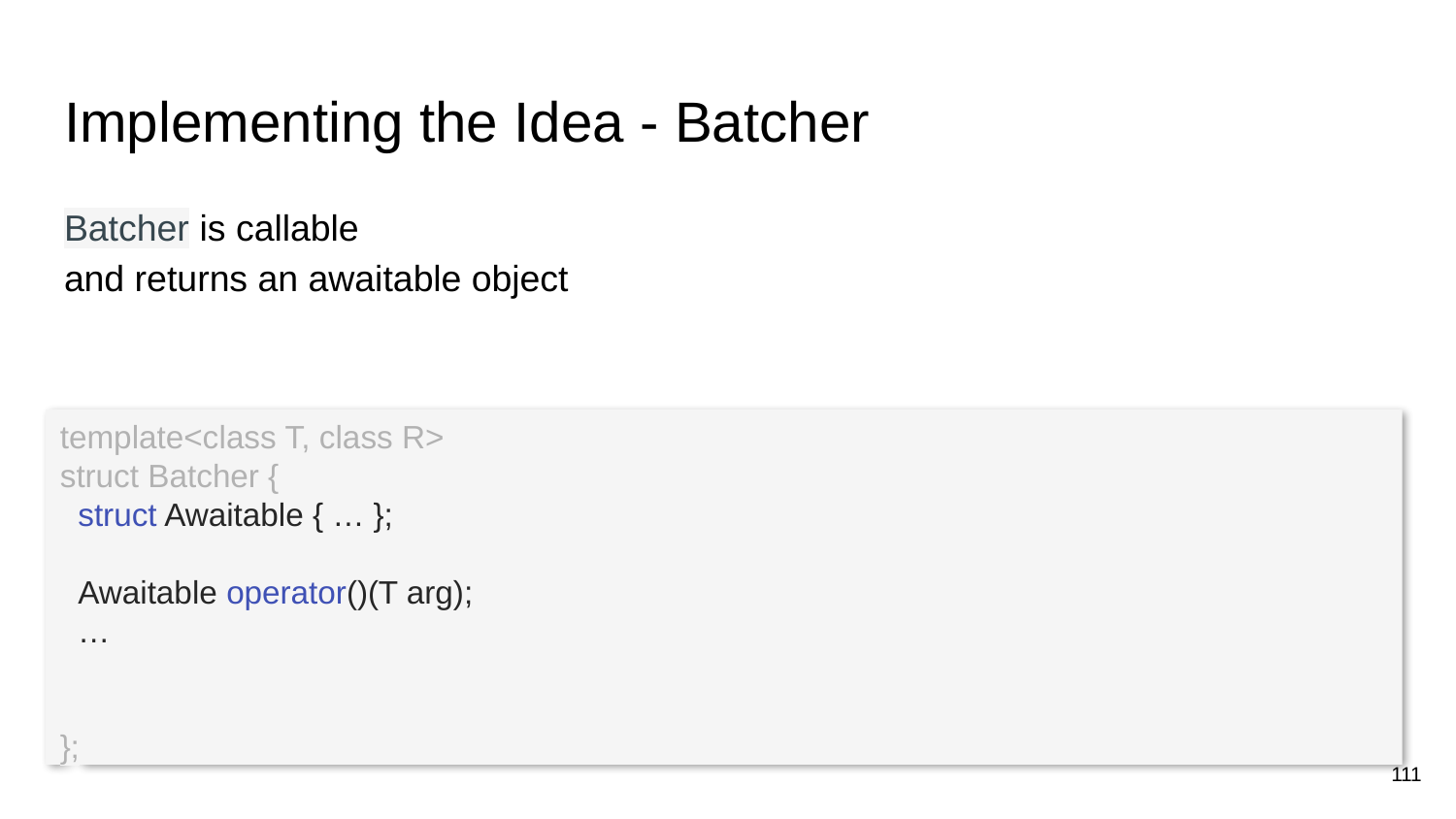

# Implementing the Idea - Batcher
Batcher is callable
and returns an awaitable object
template<class T, class R>
struct Batcher {
  struct Awaitable { … };

  Awaitable operator()(T arg);
  …

};
111